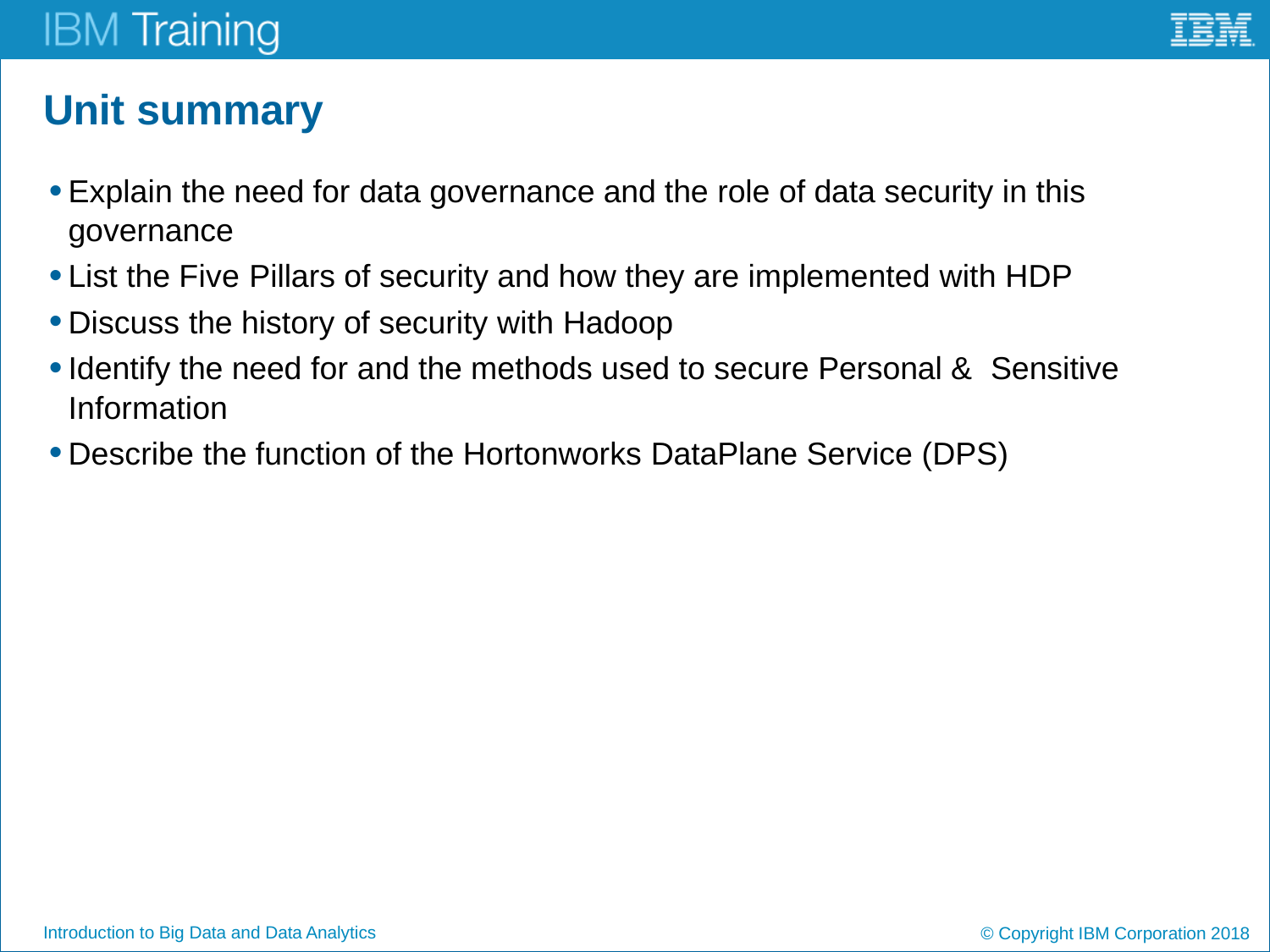

# Unit summary
Explain the need for data governance and the role of data security in this governance
List the Five Pillars of security and how they are implemented with HDP
Discuss the history of security with Hadoop
Identify the need for and the methods used to secure Personal &  Sensitive Information
Describe the function of the Hortonworks DataPlane Service (DPS)